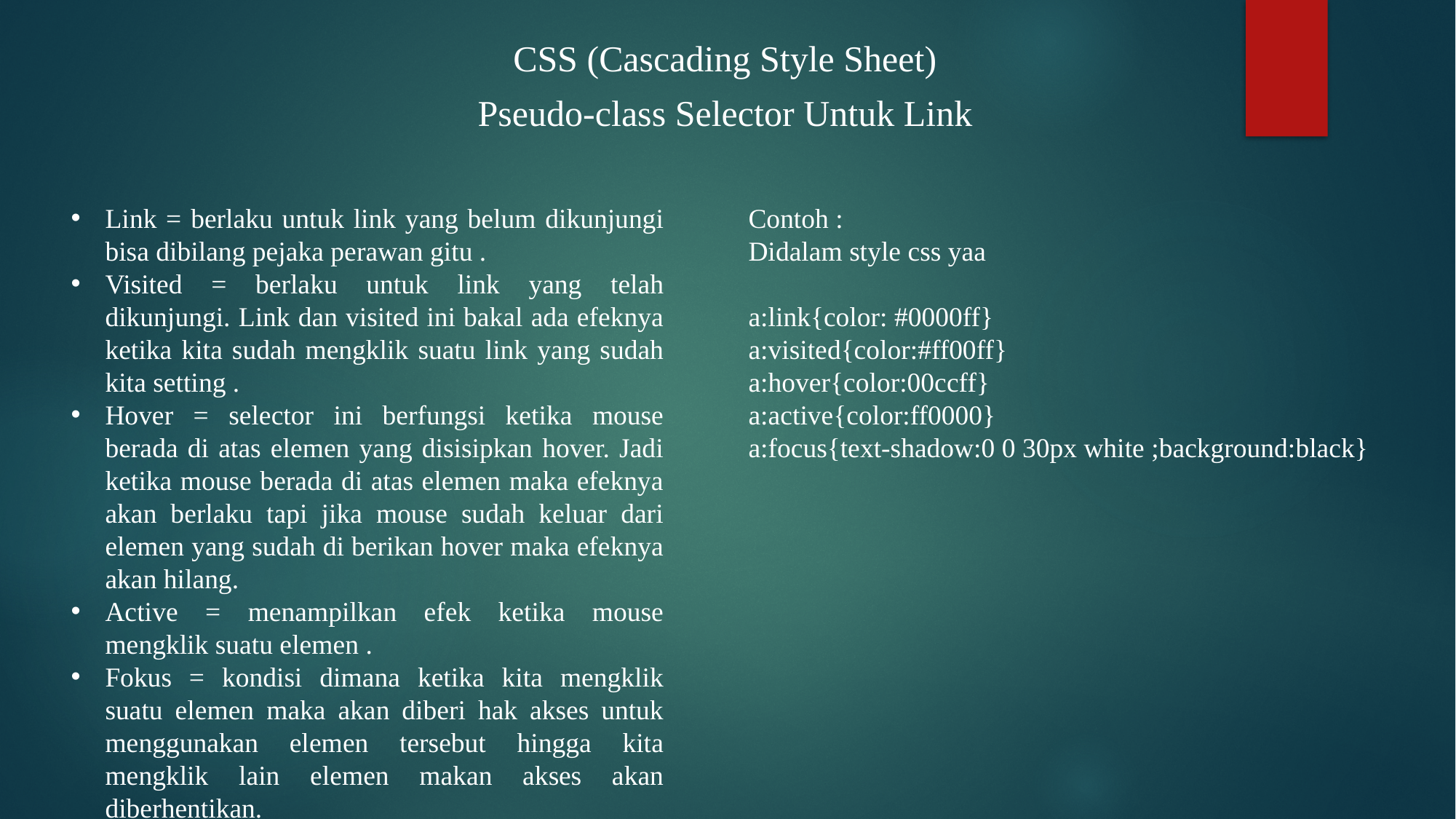

CSS (Cascading Style Sheet)
Pseudo-class Selector Untuk Link
Contoh :
Didalam style css yaa

a:link{color: #0000ff}
a:visited{color:#ff00ff}
a:hover{color:00ccff}
a:active{color:ff0000}
a:focus{text-shadow:0 0 30px white ;background:black}
Link = berlaku untuk link yang belum dikunjungi bisa dibilang pejaka perawan gitu .
Visited = berlaku untuk link yang telah dikunjungi. Link dan visited ini bakal ada efeknya ketika kita sudah mengklik suatu link yang sudah kita setting .
Hover = selector ini berfungsi ketika mouse berada di atas elemen yang disisipkan hover. Jadi ketika mouse berada di atas elemen maka efeknya akan berlaku tapi jika mouse sudah keluar dari elemen yang sudah di berikan hover maka efeknya akan hilang.
Active = menampilkan efek ketika mouse mengklik suatu elemen .
Fokus = kondisi dimana ketika kita mengklik suatu elemen maka akan diberi hak akses untuk menggunakan elemen tersebut hingga kita mengklik lain elemen makan akses akan diberhentikan.